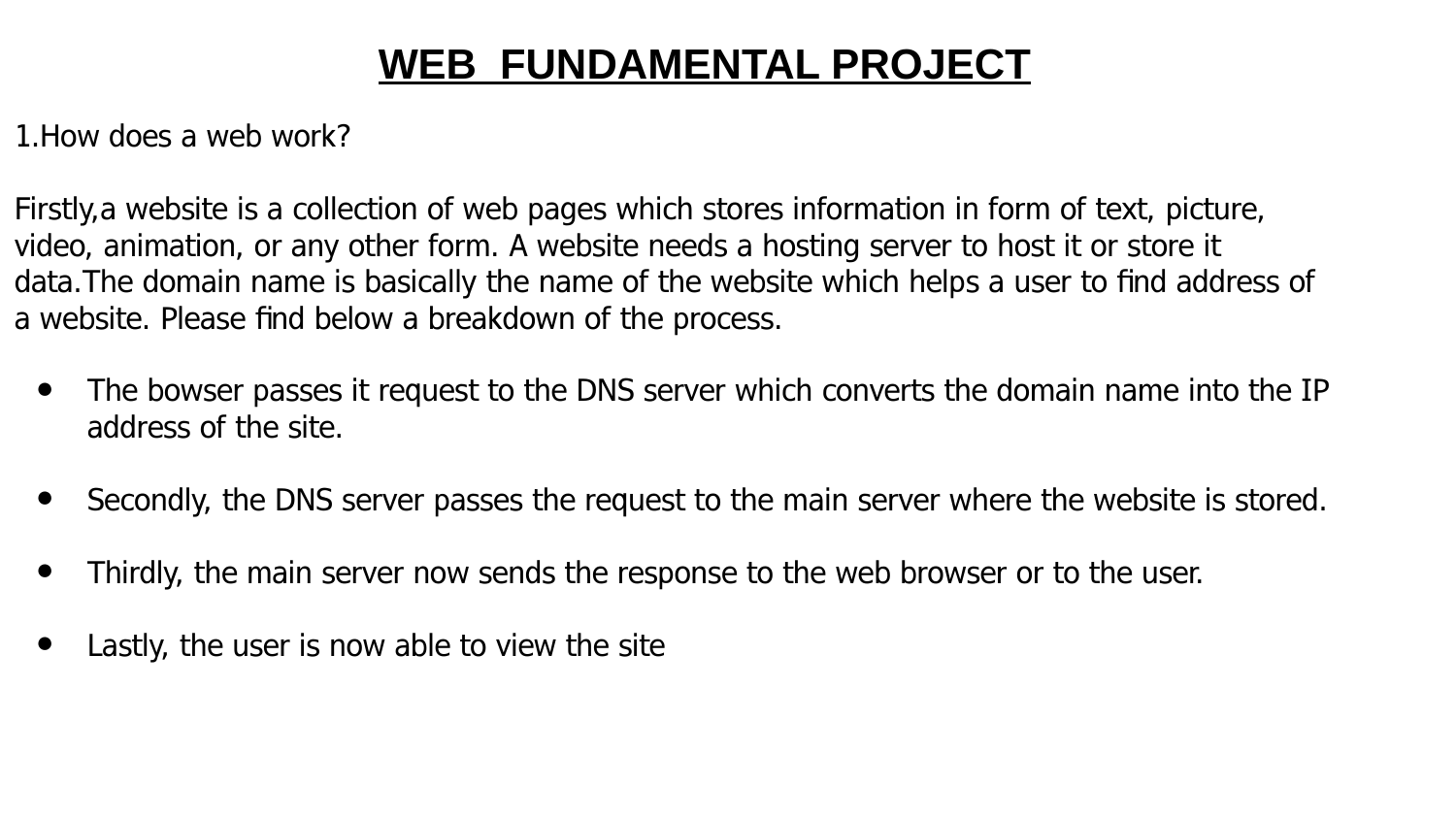

WEB  FUNDAMENTAL PROJECT
1.How does a web work?

Firstly,a website is a collection of web pages which stores information in form of text, picture, video, animation, or any other form. A website needs a hosting server to host it or store it data.The domain name is basically the name of the website which helps a user to find address of a website. Please find below a breakdown of the process.

The bowser passes it request to the DNS server which converts the domain name into the IP address of the site.

Secondly, the DNS server passes the request to the main server where the website is stored.

Thirdly, the main server now sends the response to the web browser or to the user.

Lastly, the user is now able to view the site